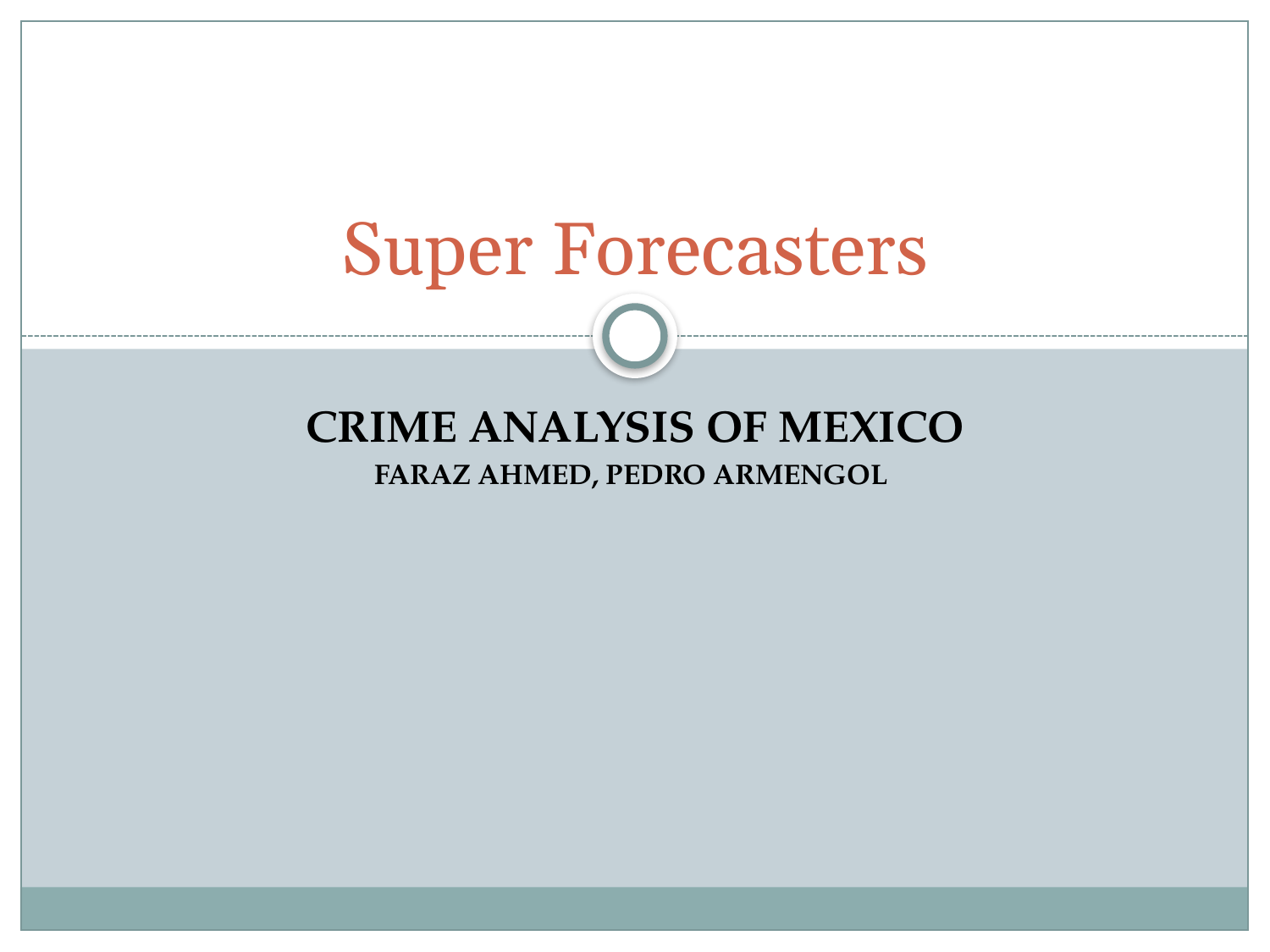

# Super Forecasters
CRIME analysis of Mexico
Faraz Ahmed, Pedro Armengol